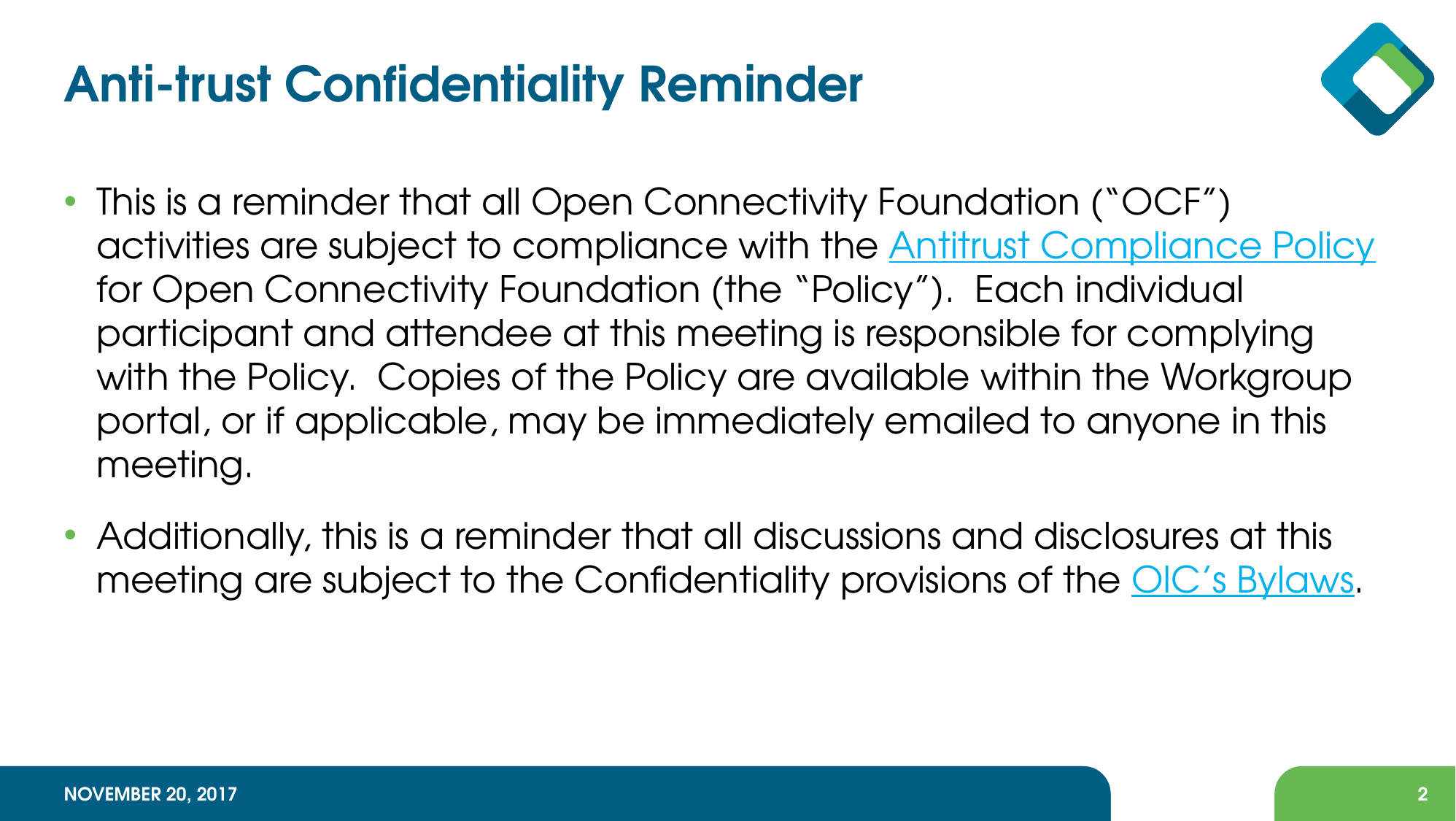

# Anti-trust Confidentiality Reminder
This is a reminder that all Open Connectivity Foundation (“OCF”) activities are subject to compliance with the Antitrust Compliance Policy for Open Connectivity Foundation (the “Policy”).  Each individual participant and attendee at this meeting is responsible for complying with the Policy.  Copies of the Policy are available within the Workgroup portal, or if applicable, may be immediately emailed to anyone in this meeting.
Additionally, this is a reminder that all discussions and disclosures at this meeting are subject to the Confidentiality provisions of the OIC’s Bylaws.
November 20, 2017
2